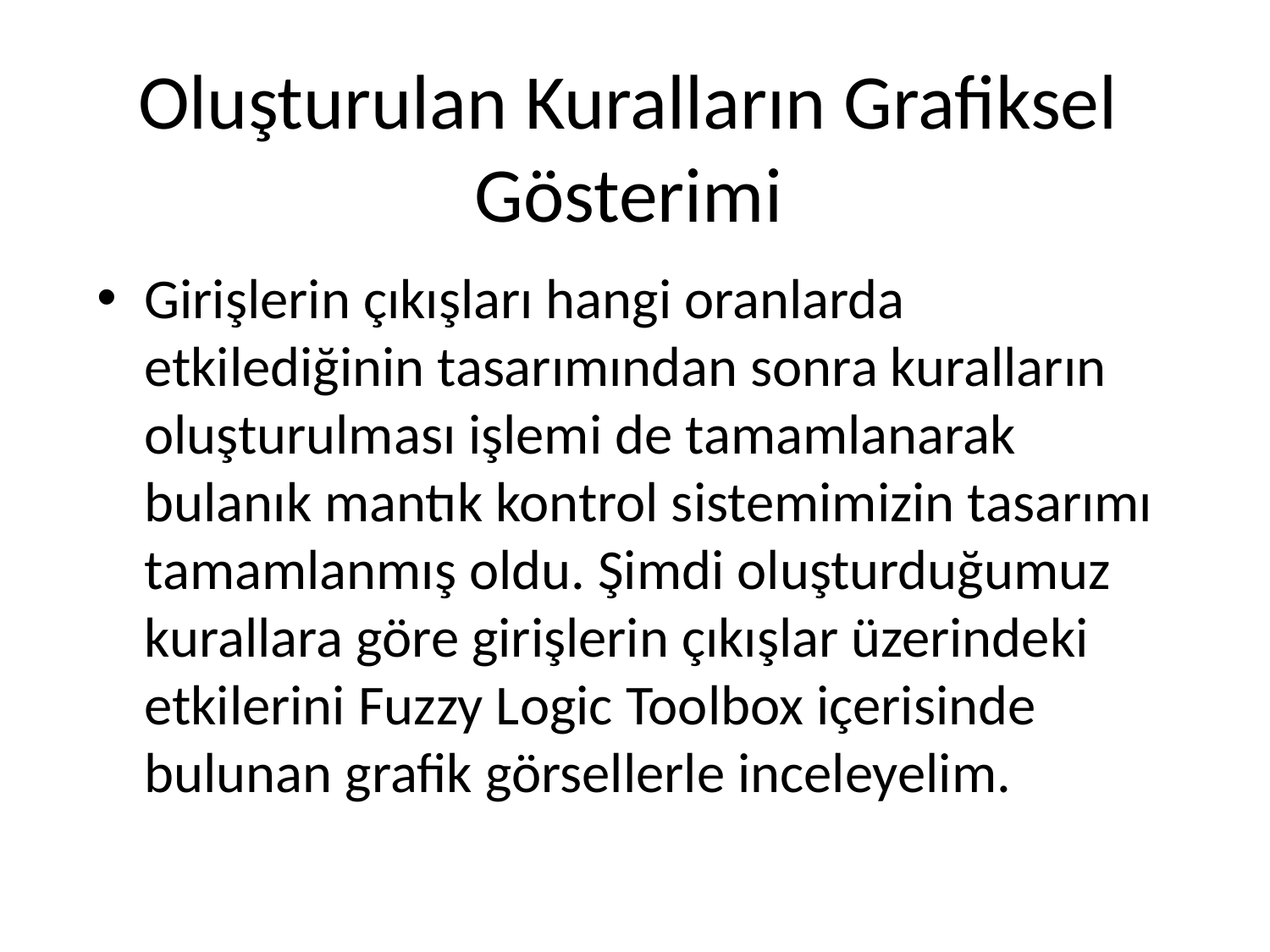

Oluşturulan Kuralların Grafiksel Gösterimi
Girişlerin çıkışları hangi oranlarda etkilediğinin tasarımından sonra kuralların oluşturulması işlemi de tamamlanarak bulanık mantık kontrol sistemimizin tasarımı tamamlanmış oldu. Şimdi oluşturduğumuz kurallara göre girişlerin çıkışlar üzerindeki etkilerini Fuzzy Logic Toolbox içerisinde bulunan grafik görsellerle inceleyelim.